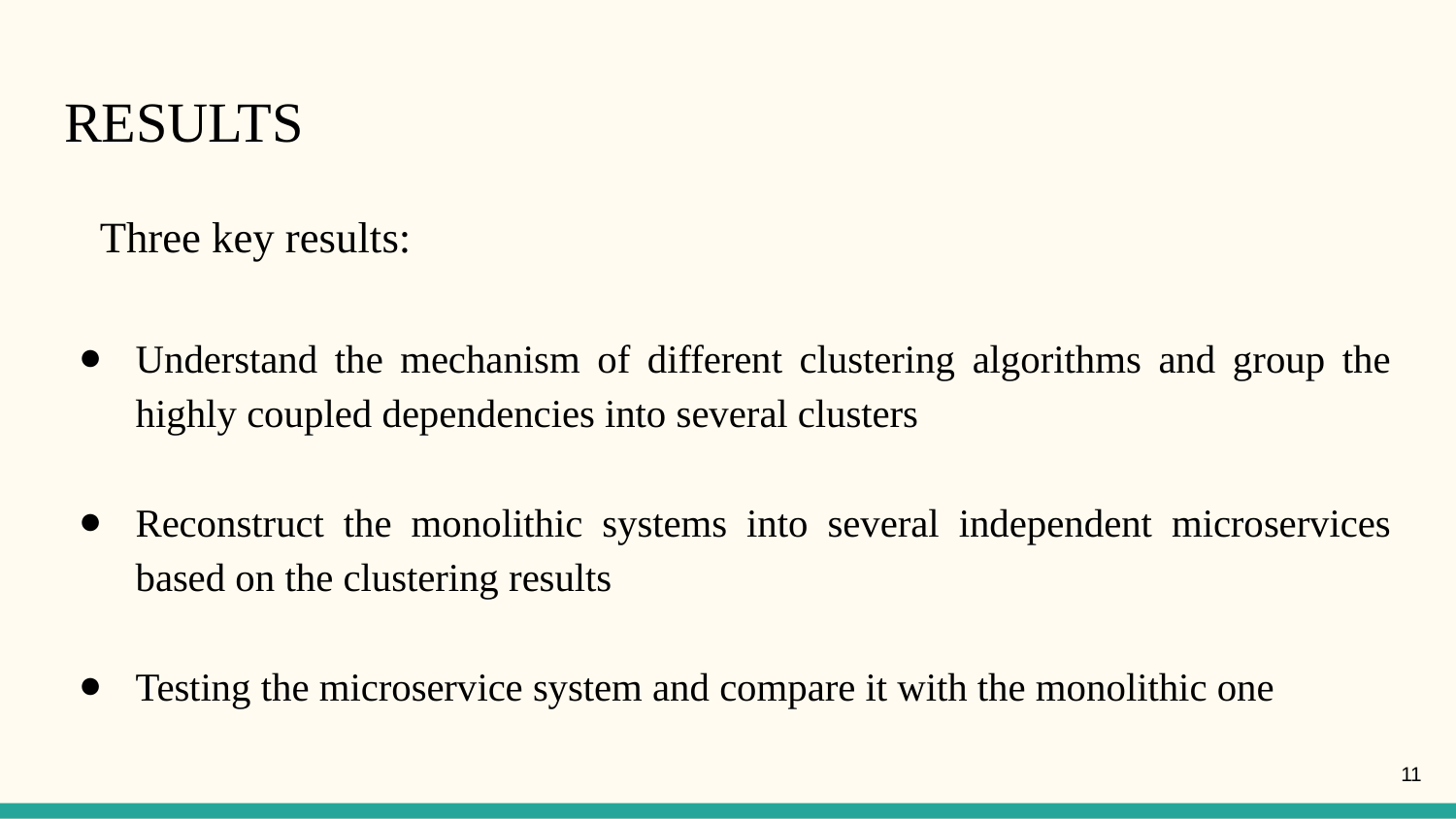

# RESULTS
Three key results:

Understand the mechanism of different clustering algorithms and group the highly coupled dependencies into several clusters

Reconstruct the monolithic systems into several independent microservices based on the clustering results

Testing the microservice system and compare it with the monolithic one

11